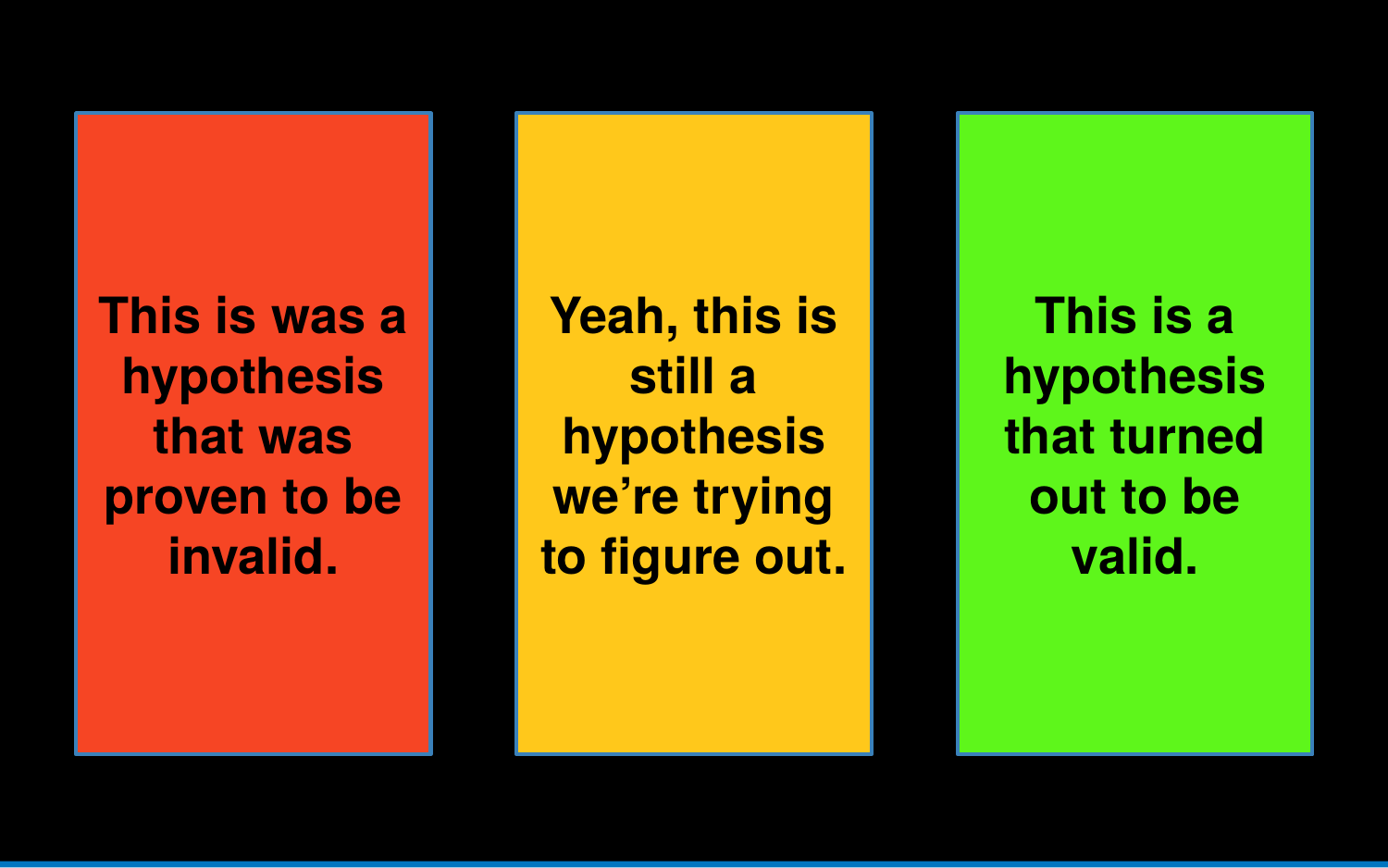

This is was a hypothesis that was proven to be invalid.
Yeah, this is still a hypothesis we’re trying to figure out.
This is a hypothesis that turned out to be valid.